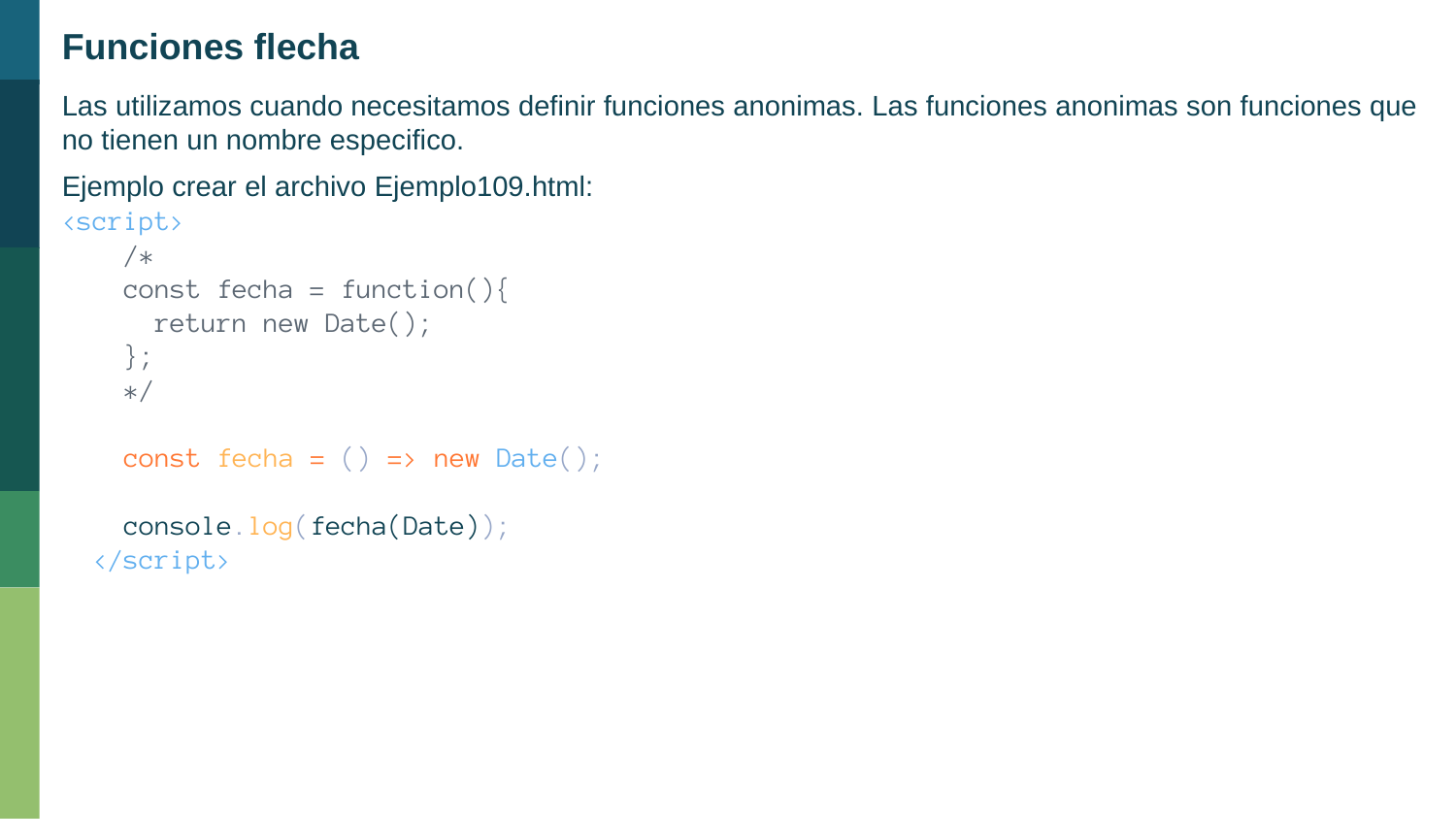

Funciones flecha
Las utilizamos cuando necesitamos definir funciones anonimas. Las funciones anonimas son funciones que no tienen un nombre especifico.
Ejemplo crear el archivo Ejemplo109.html:
<script>
    /*
    const fecha = function(){
      return new Date();
    };
    */

    const fecha = () => new Date();
    console.log(fecha(Date));
  </script>